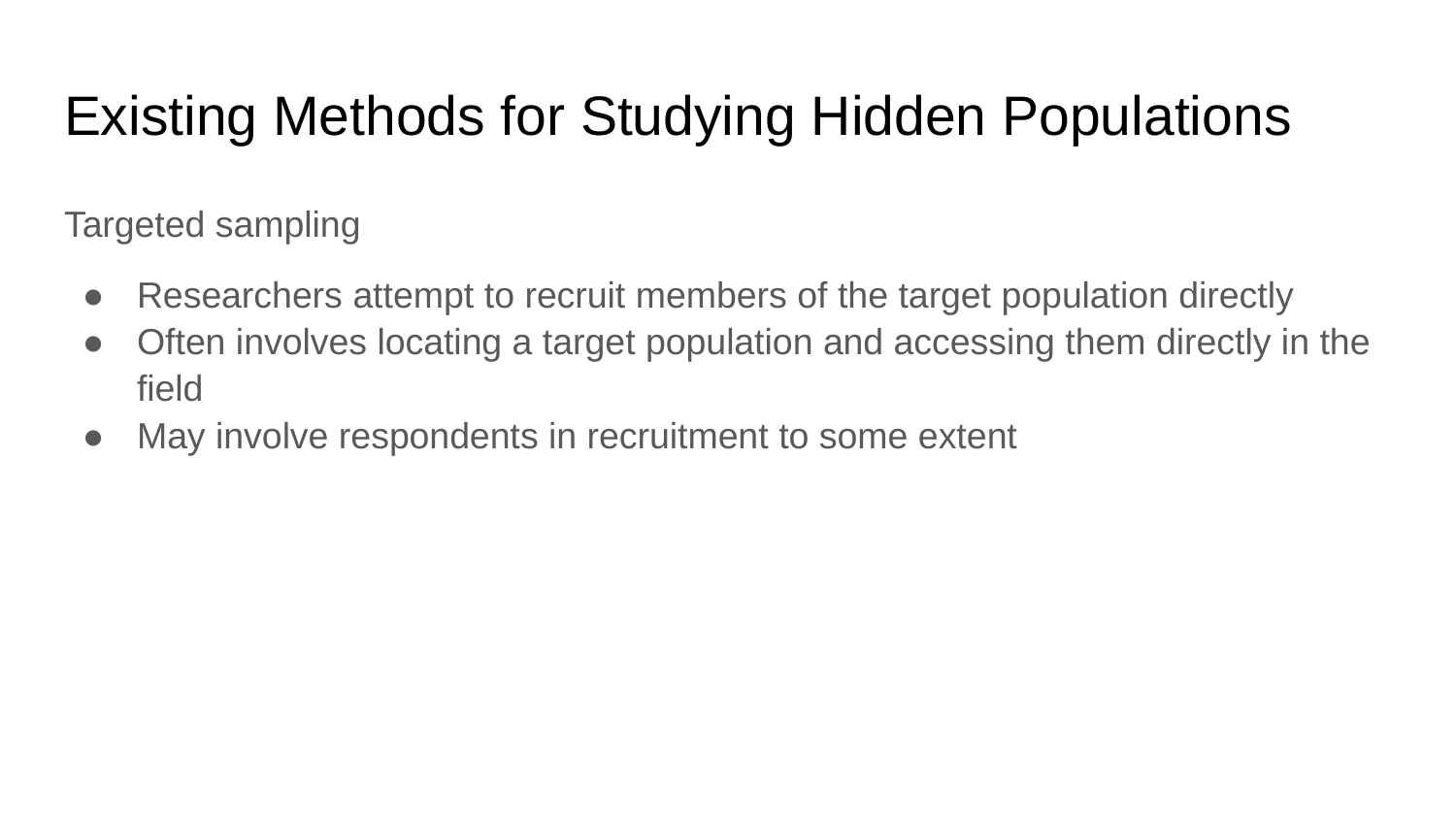

# Existing Methods for Studying Hidden Populations
Targeted sampling
Researchers attempt to recruit members of the target population directly
Often involves locating a target population and accessing them directly in the field
May involve respondents in recruitment to some extent